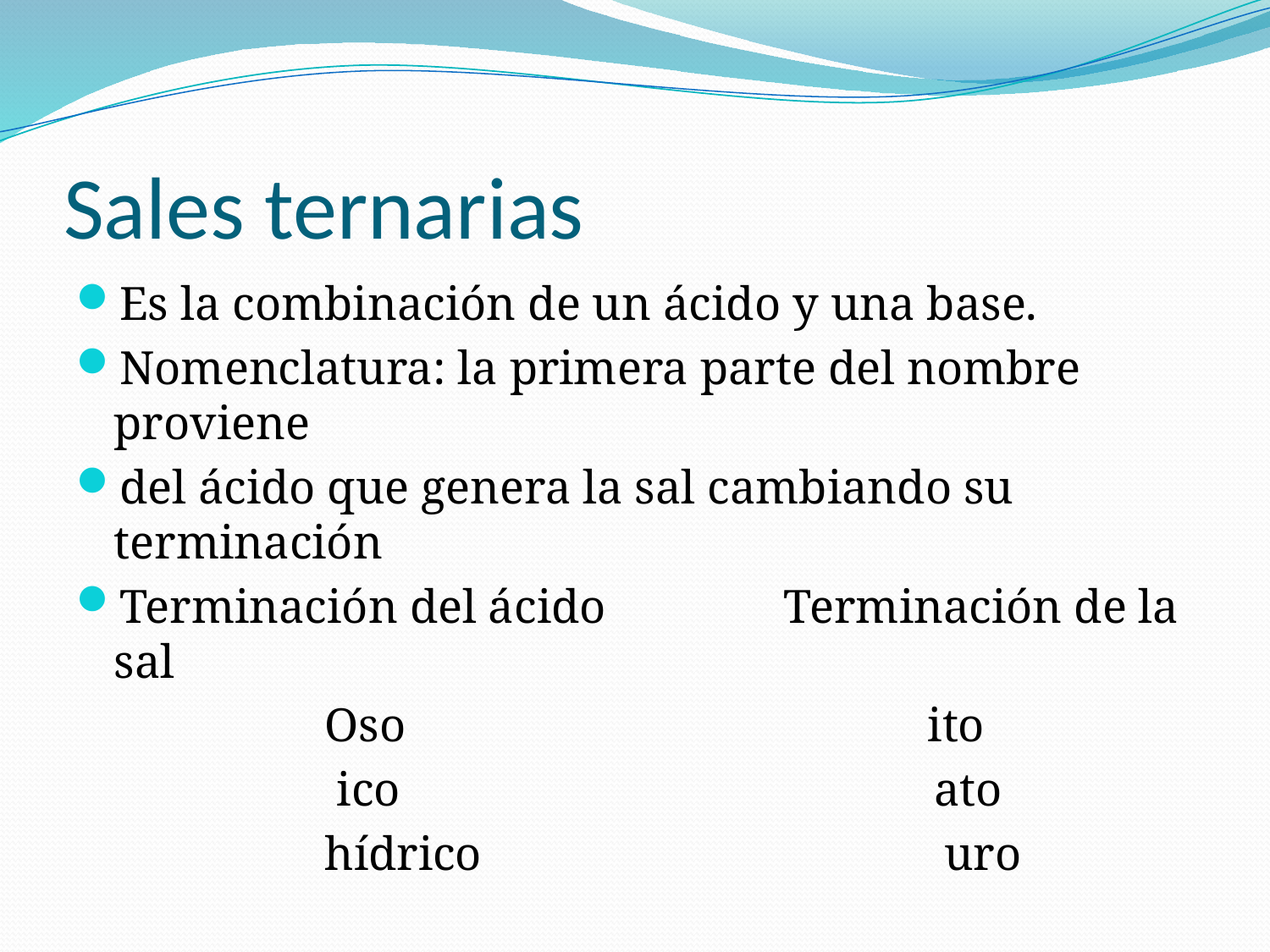

# Sales ternarias
Es la combinación de un ácido y una base.
Nomenclatura: la primera parte del nombre proviene
del ácido que genera la sal cambiando su terminación
Terminación del ácido               Terminación de la sal
                     Oso                                            ito
                      ico                                             ato
                     hídrico                                       uro